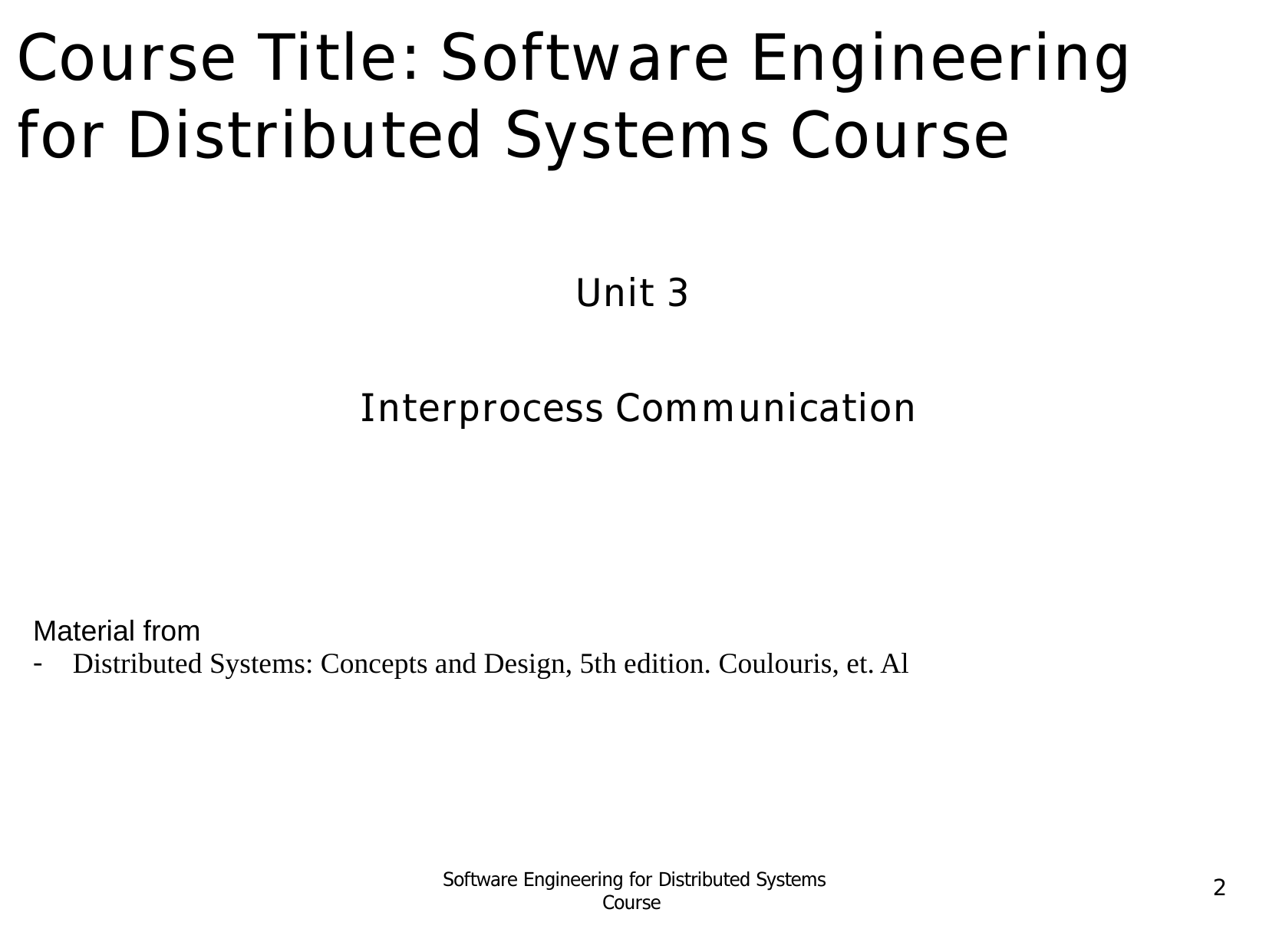

# Course Title: Software Engineering for Distributed Systems Course
Unit 3
 Interprocess Communication
Material from
Distributed Systems: Concepts and Design, 5th edition. Coulouris, et. Al

Software Engineering for Distributed Systems Course
2